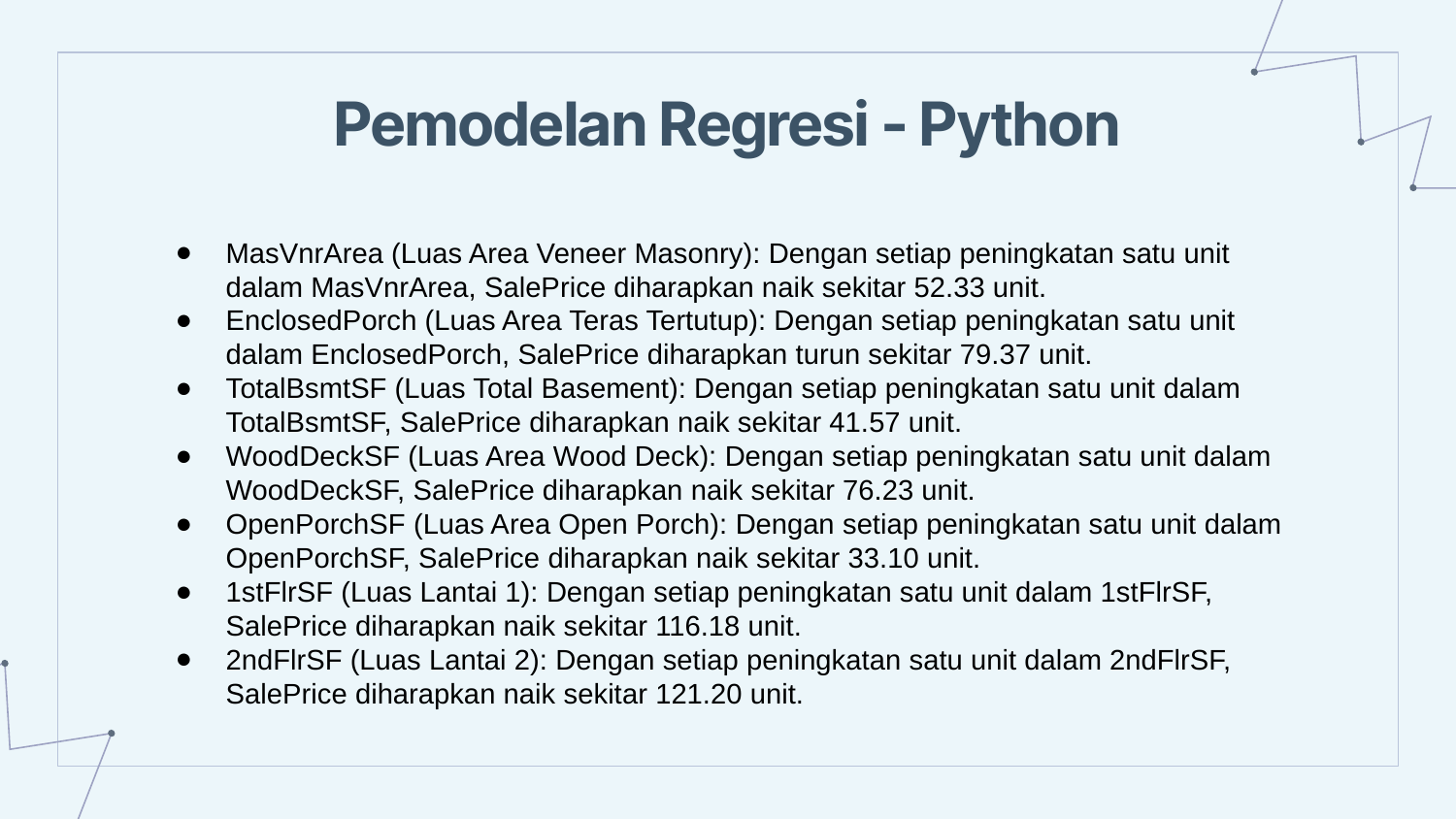

# Pemodelan Regresi - Python

MasVnrArea (Luas Area Veneer Masonry): Dengan setiap peningkatan satu unit dalam MasVnrArea, SalePrice diharapkan naik sekitar 52.33 unit.
EnclosedPorch (Luas Area Teras Tertutup): Dengan setiap peningkatan satu unit dalam EnclosedPorch, SalePrice diharapkan turun sekitar 79.37 unit.
TotalBsmtSF (Luas Total Basement): Dengan setiap peningkatan satu unit dalam TotalBsmtSF, SalePrice diharapkan naik sekitar 41.57 unit.
WoodDeckSF (Luas Area Wood Deck): Dengan setiap peningkatan satu unit dalam WoodDeckSF, SalePrice diharapkan naik sekitar 76.23 unit.
OpenPorchSF (Luas Area Open Porch): Dengan setiap peningkatan satu unit dalam OpenPorchSF, SalePrice diharapkan naik sekitar 33.10 unit.
1stFlrSF (Luas Lantai 1): Dengan setiap peningkatan satu unit dalam 1stFlrSF, SalePrice diharapkan naik sekitar 116.18 unit.
2ndFlrSF (Luas Lantai 2): Dengan setiap peningkatan satu unit dalam 2ndFlrSF, SalePrice diharapkan naik sekitar 121.20 unit.